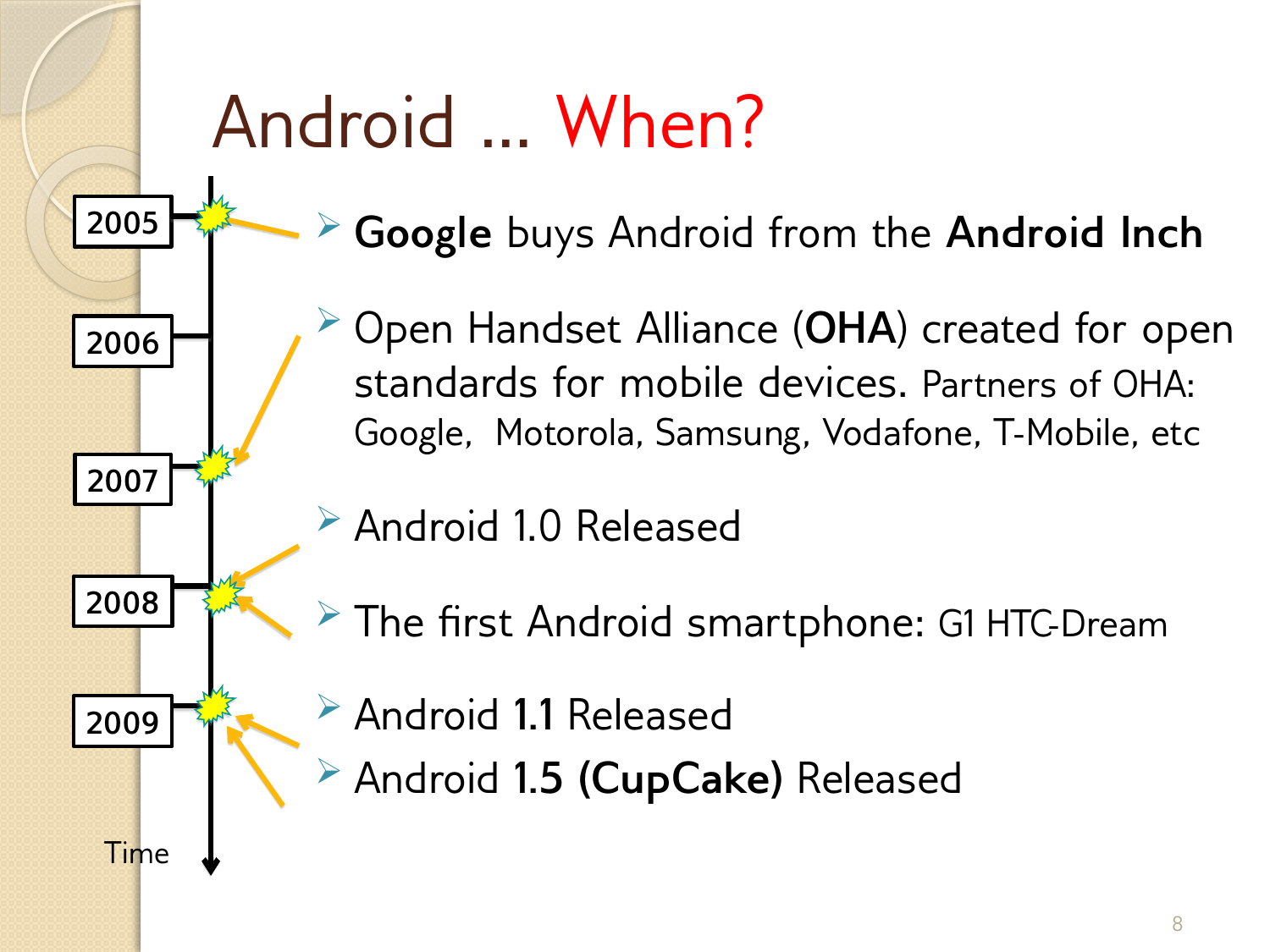

# Android … When?
2005

Google buys Android from the Android Inch

Open Handset Alliance (OHA) created for open standards for mobile devices. Partners of OHA: Google,  Motorola, Samsung, Vodafone, T-Mobile, etc

Android 1.0 Released

The first Android smartphone: G1 HTC-Dream

Android 1.1 Released
Android 1.5 (CupCake) Released

2006

2007
2008

2009
Time
8